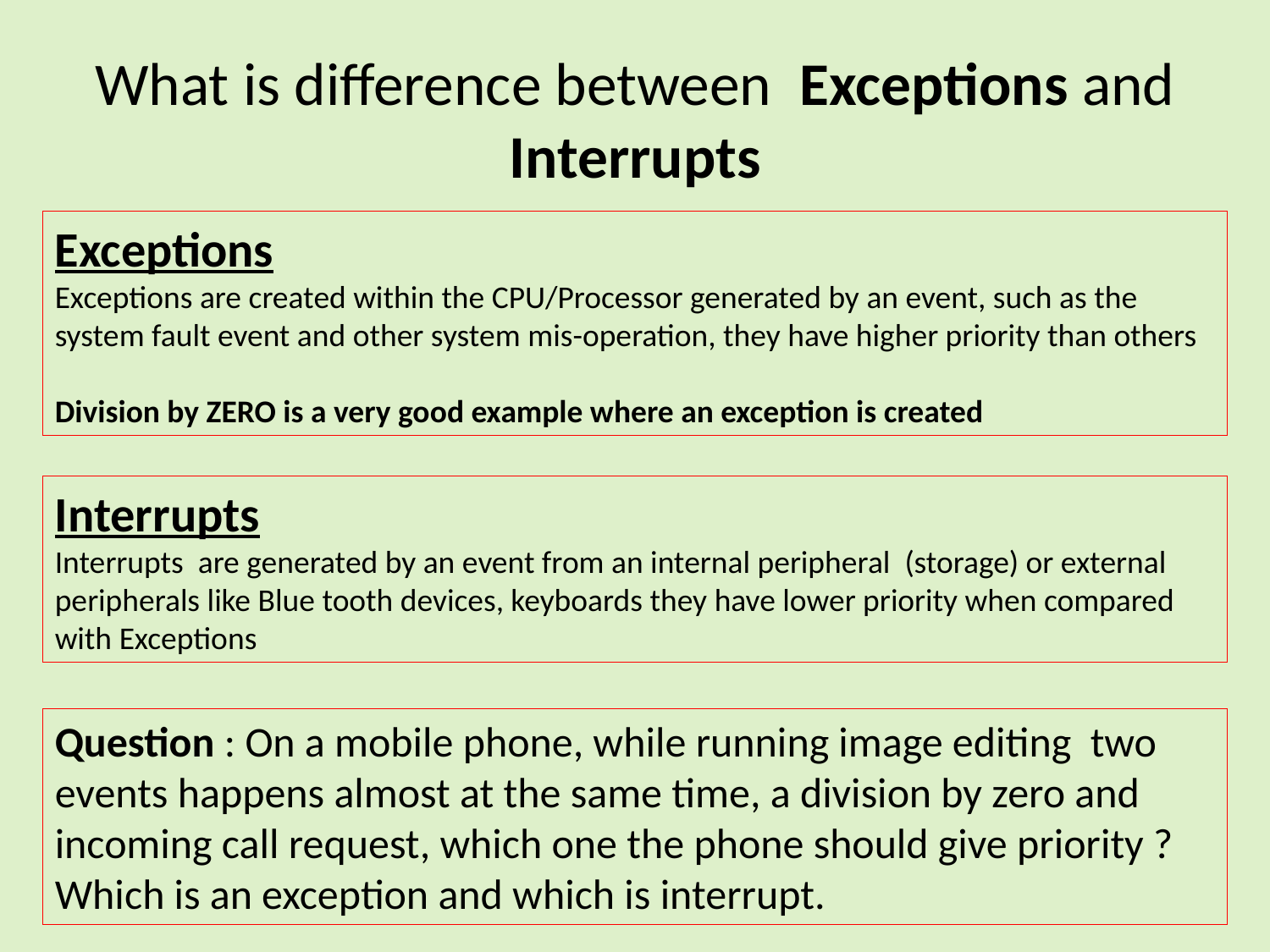

# What is difference between  Exceptions and Interrupts
Exceptions
Exceptions are created within the CPU/Processor generated by an event, such as the system fault event and other system mis-operation, they have higher priority than others

Division by ZERO is a very good example where an exception is created
Interrupts
Interrupts  are generated by an event from an internal peripheral  (storage) or external peripherals like Blue tooth devices, keyboards they have lower priority when compared with Exceptions
Question : On a mobile phone, while running image editing  two events happens almost at the same time, a division by zero and incoming call request, which one the phone should give priority ? Which is an exception and which is interrupt.